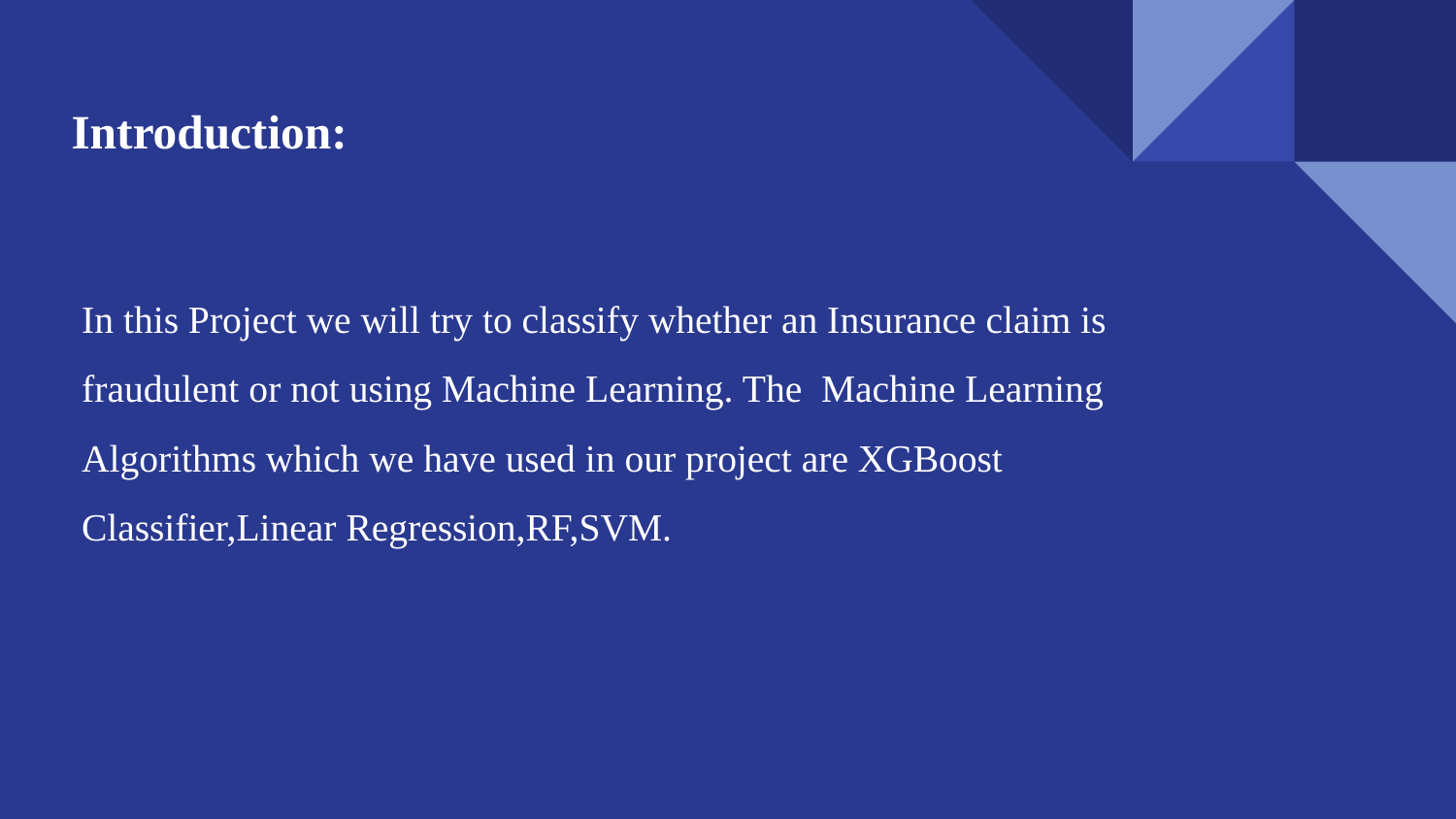

# Introduction:
In this Project we will try to classify whether an Insurance claim is fraudulent or not using Machine Learning. The  Machine Learning Algorithms which we have used in our project are XGBoost Classifier,Linear Regression,RF,SVM.